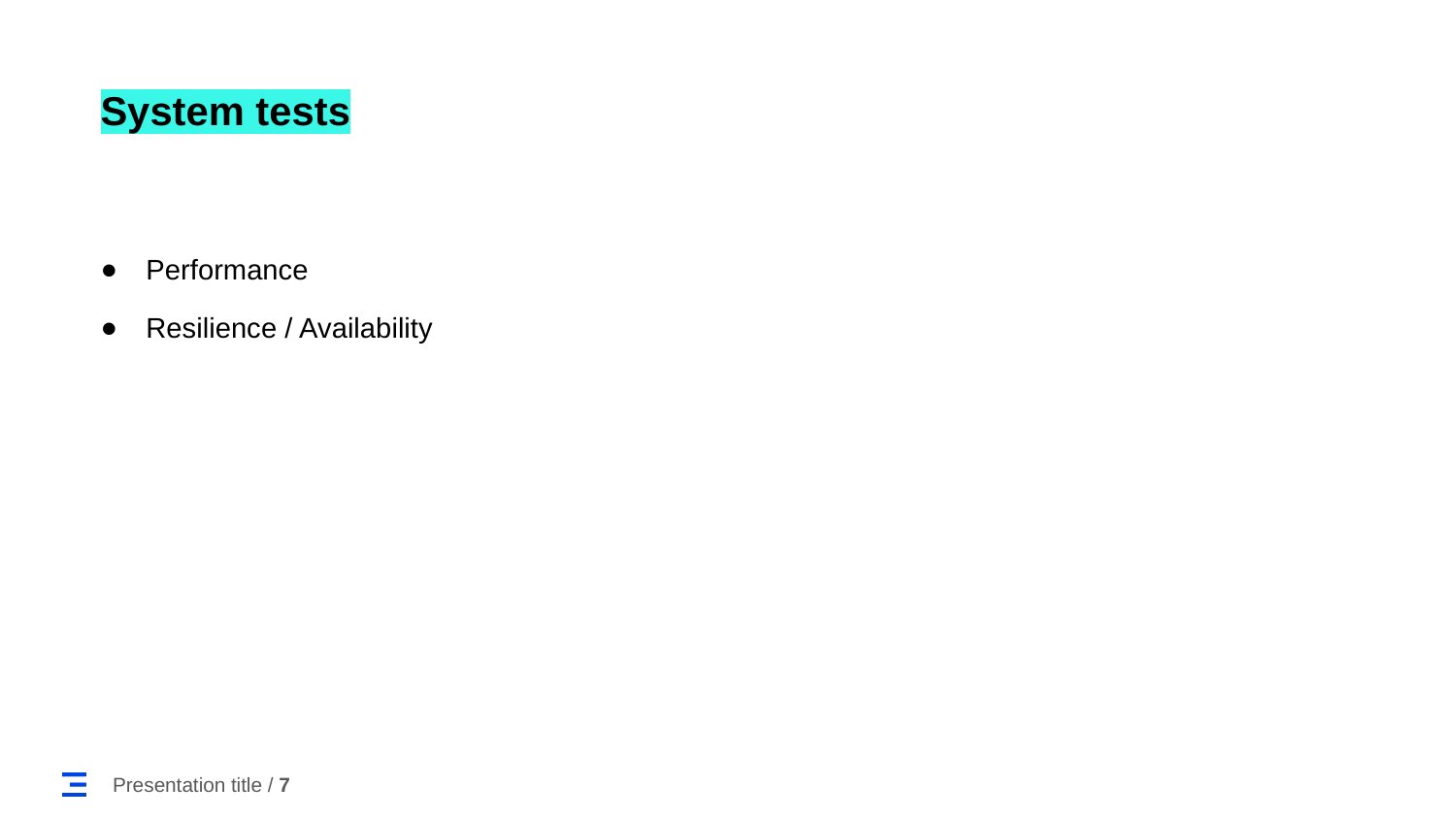

# System tests

Performance
Resilience / Availability